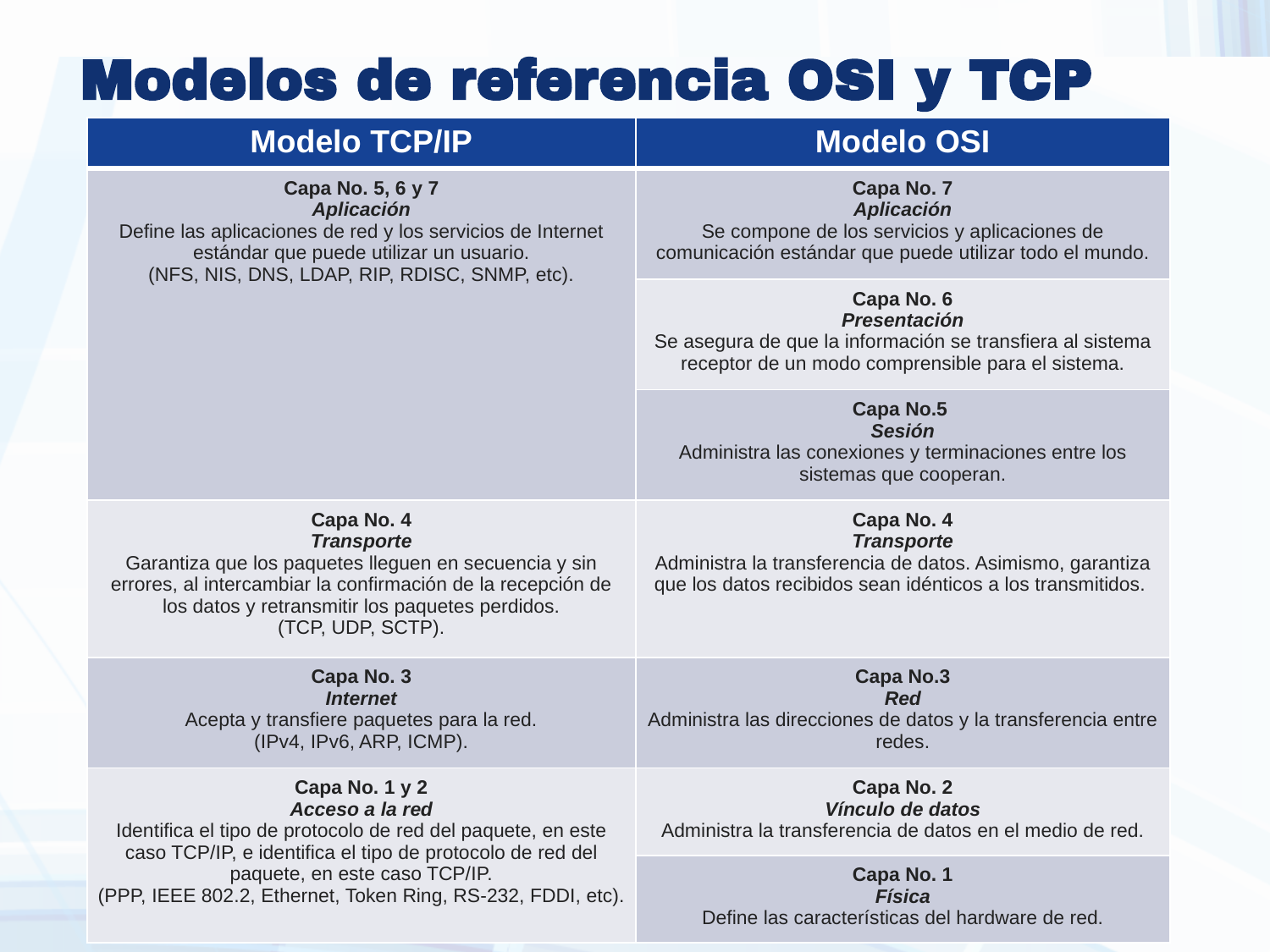

# Modelos de referencia OSI y TCP
| Modelo TCP/IP | Modelo OSI |
| --- | --- |
| Capa No. 5, 6 y 7 Aplicación Define las aplicaciones de red y los servicios de Internet estándar que puede utilizar un usuario. (NFS, NIS, DNS, LDAP, RIP, RDISC, SNMP, etc). | Capa No. 7 Aplicación Se compone de los servicios y aplicaciones de comunicación estándar que puede utilizar todo el mundo. |
|  | Capa No. 6 Presentación Se asegura de que la información se transfiera al sistema receptor de un modo comprensible para el sistema. |
|  | Capa No.5  Sesión Administra las conexiones y terminaciones entre los sistemas que cooperan. |
| Capa No. 4 Transporte Garantiza que los paquetes lleguen en secuencia y sin errores, al intercambiar la confirmación de la recepción de los datos y retransmitir los paquetes perdidos. (TCP, UDP, SCTP). | Capa No. 4 Transporte Administra la transferencia de datos. Asimismo, garantiza que los datos recibidos sean idénticos a los transmitidos. |
| Capa No. 3 Internet Acepta y transfiere paquetes para la red. (IPv4, IPv6, ARP, ICMP). | Capa No.3 Red Administra las direcciones de datos y la transferencia entre redes. |
| Capa No. 1 y 2 Acceso a la red Identifica el tipo de protocolo de red del paquete, en este caso TCP/IP, e identifica el tipo de protocolo de red del paquete, en este caso TCP/IP. (PPP, IEEE 802.2, Ethernet, Token Ring, RS-232, FDDI, etc). | Capa No. 2 Vínculo de datos Administra la transferencia de datos en el medio de red. |
|  | Capa No. 1 Física Define las características del hardware de red. |